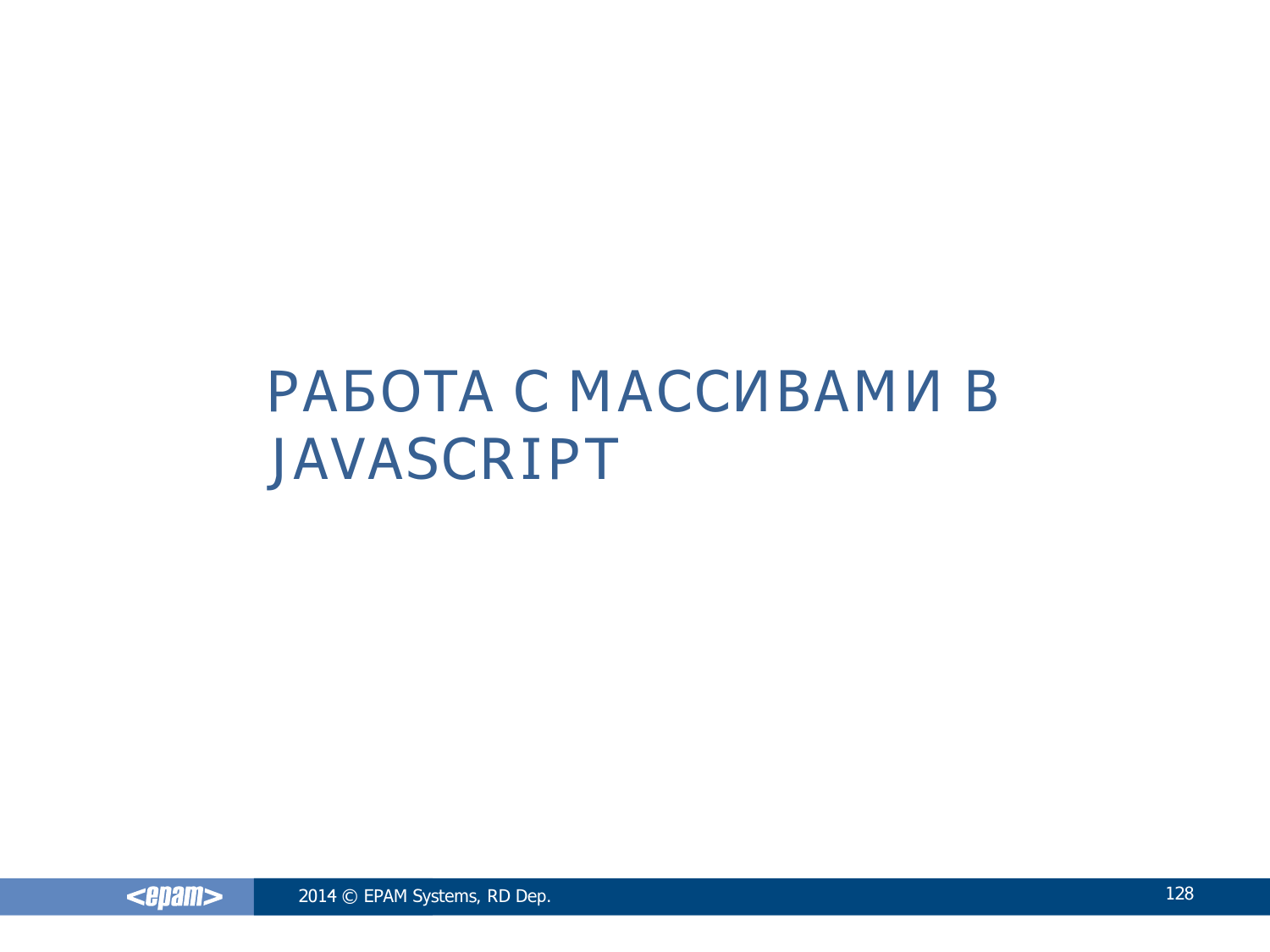

# Работа с массивами в JavaScript
128
2014 © EPAM Systems, RD Dep.